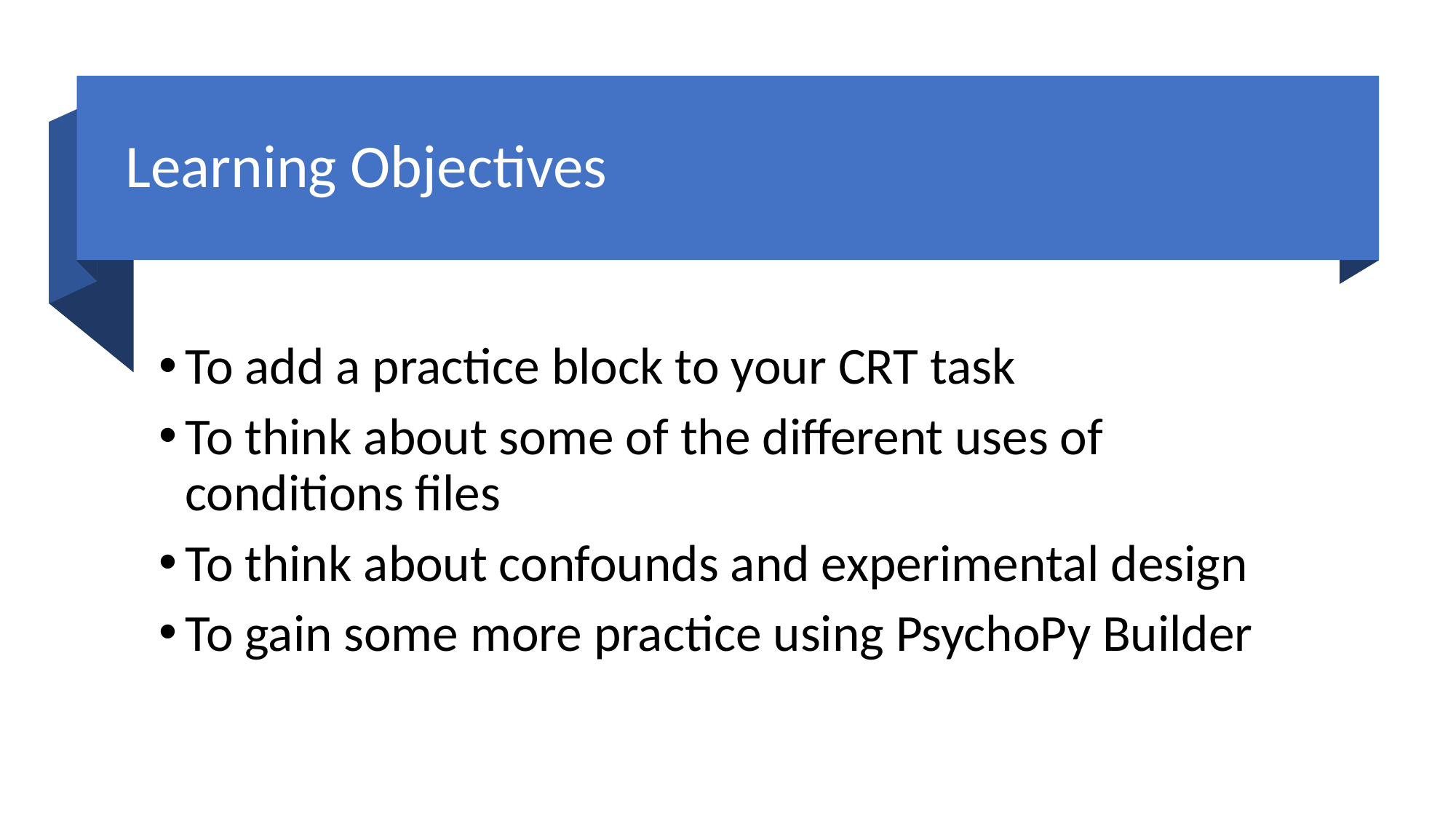

# Learning Objectives

To add a practice block to your CRT task
To think about some of the different uses of conditions files
To think about confounds and experimental design
To gain some more practice using PsychoPy Builder